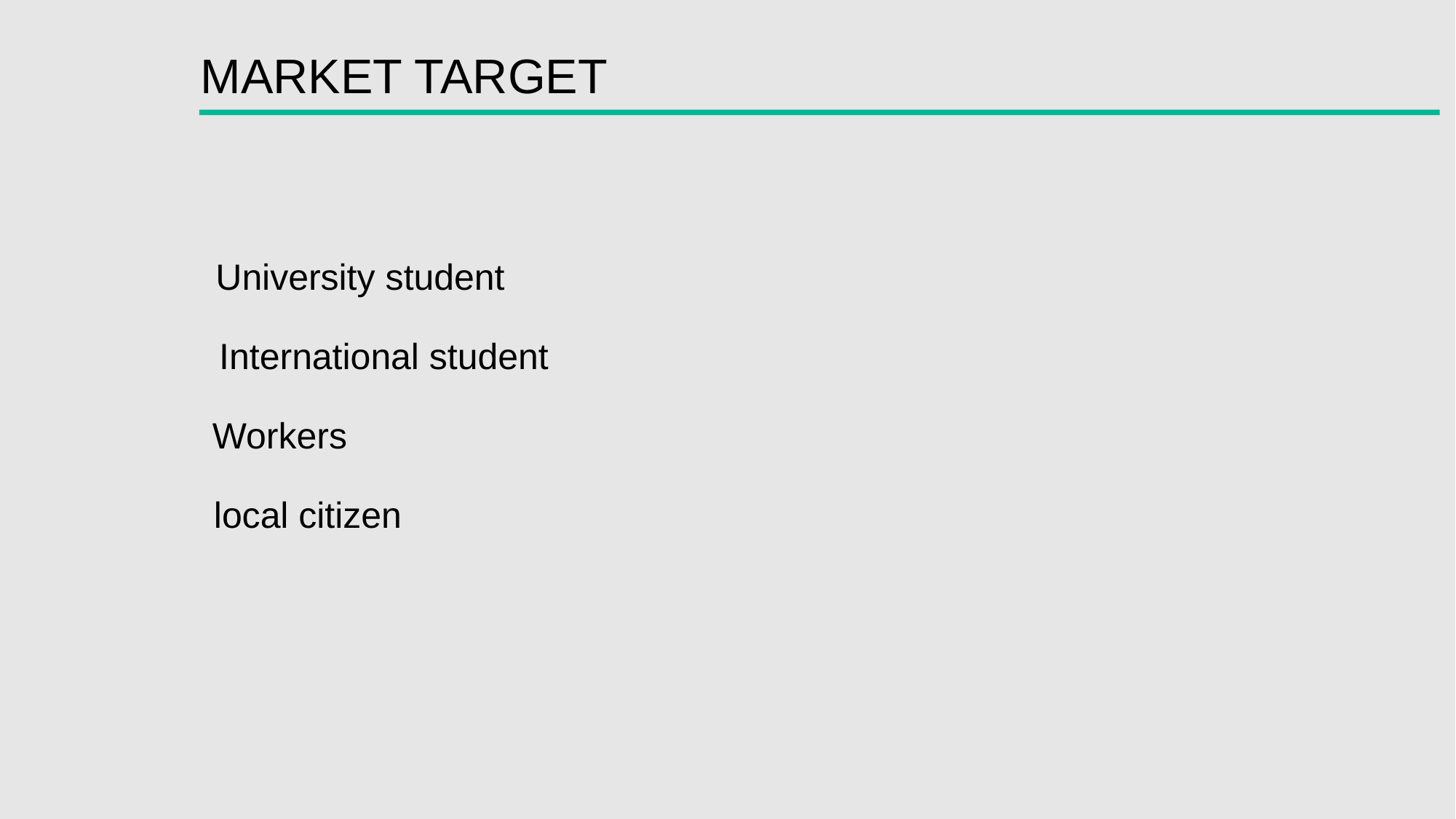

MARKET TARGET

University student
International student
Workers
local citizen